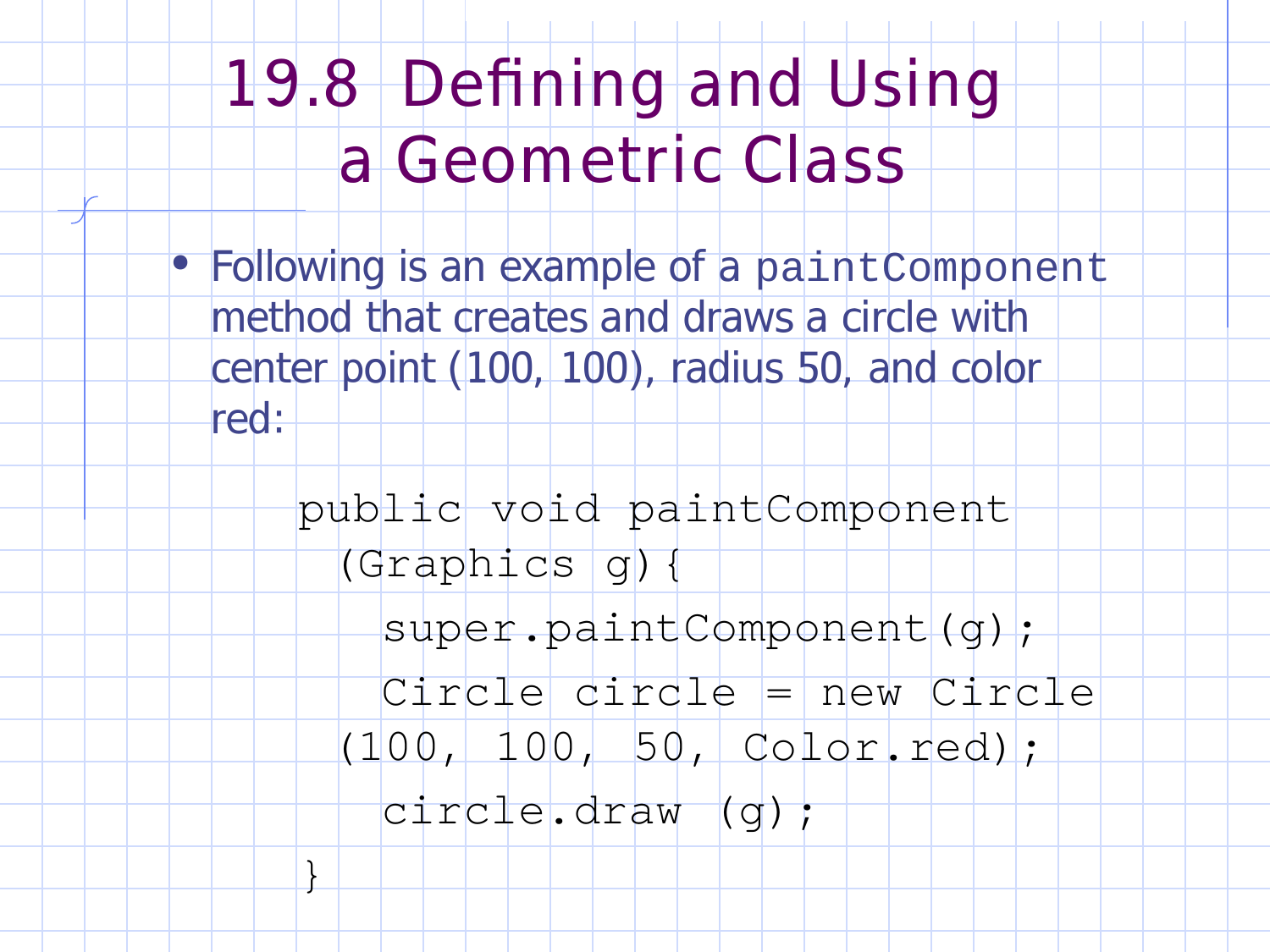

# 19.8  Defining and Using a Geometric Class
Following is an example of a paintComponent method that creates and draws a circle with center point (100, 100), radius 50, and color red:

public void paintComponent (Graphics g){
   super.paintComponent(g);
   Circle circle = new Circle (100, 100, 50, Color.red);
   circle.draw (g);
}